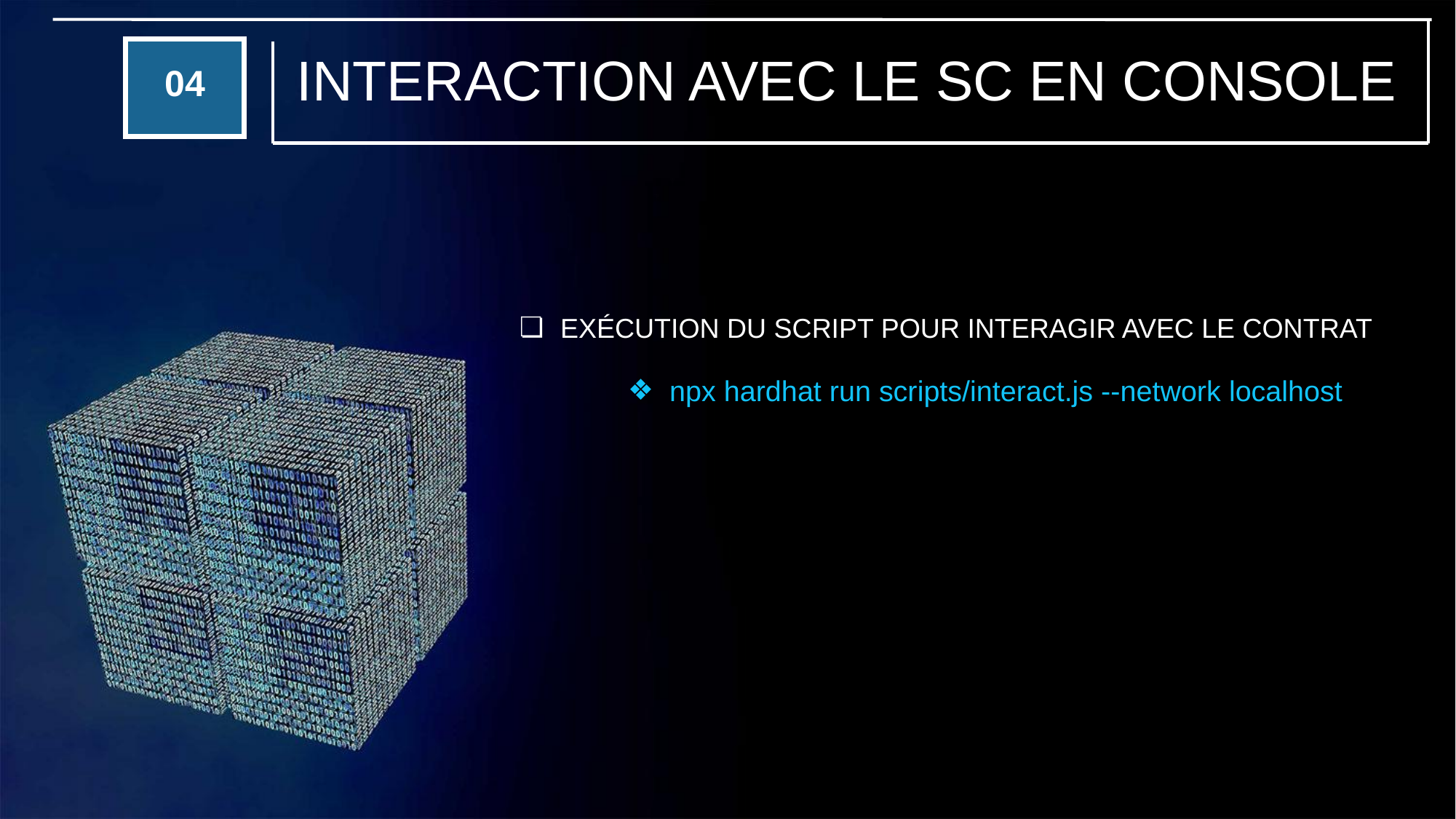

INTERACTION AVEC LE SC EN CONSOLE
04
EXÉCUTION DU SCRIPT POUR INTERAGIR AVEC LE CONTRAT

npx hardhat run scripts/interact.js --network localhost